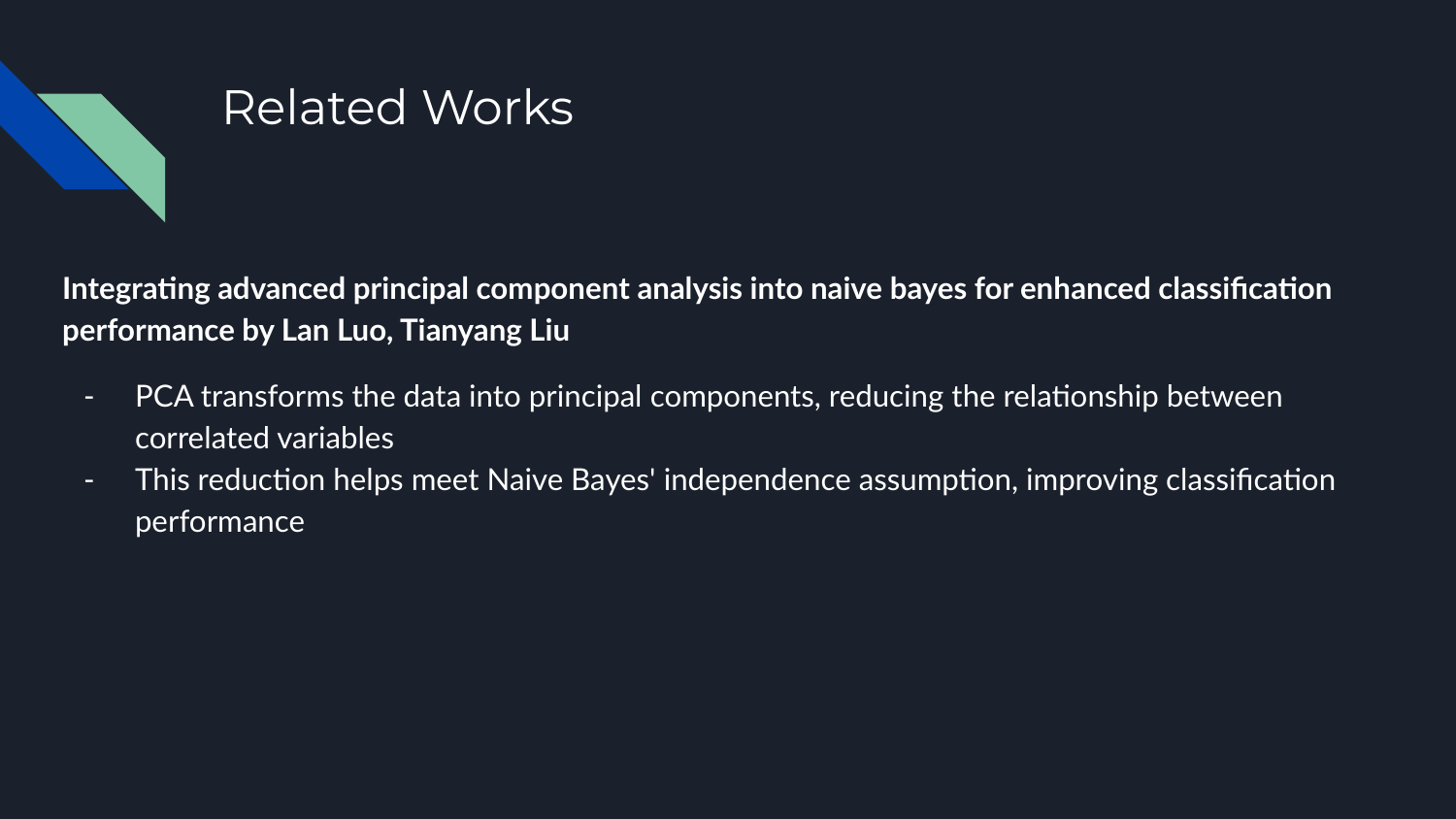

# Related Works
Integrating advanced principal component analysis into naive bayes for enhanced classification performance by Lan Luo, Tianyang Liu
PCA transforms the data into principal components, reducing the relationship between correlated variables
This reduction helps meet Naive Bayes' independence assumption, improving classification performance